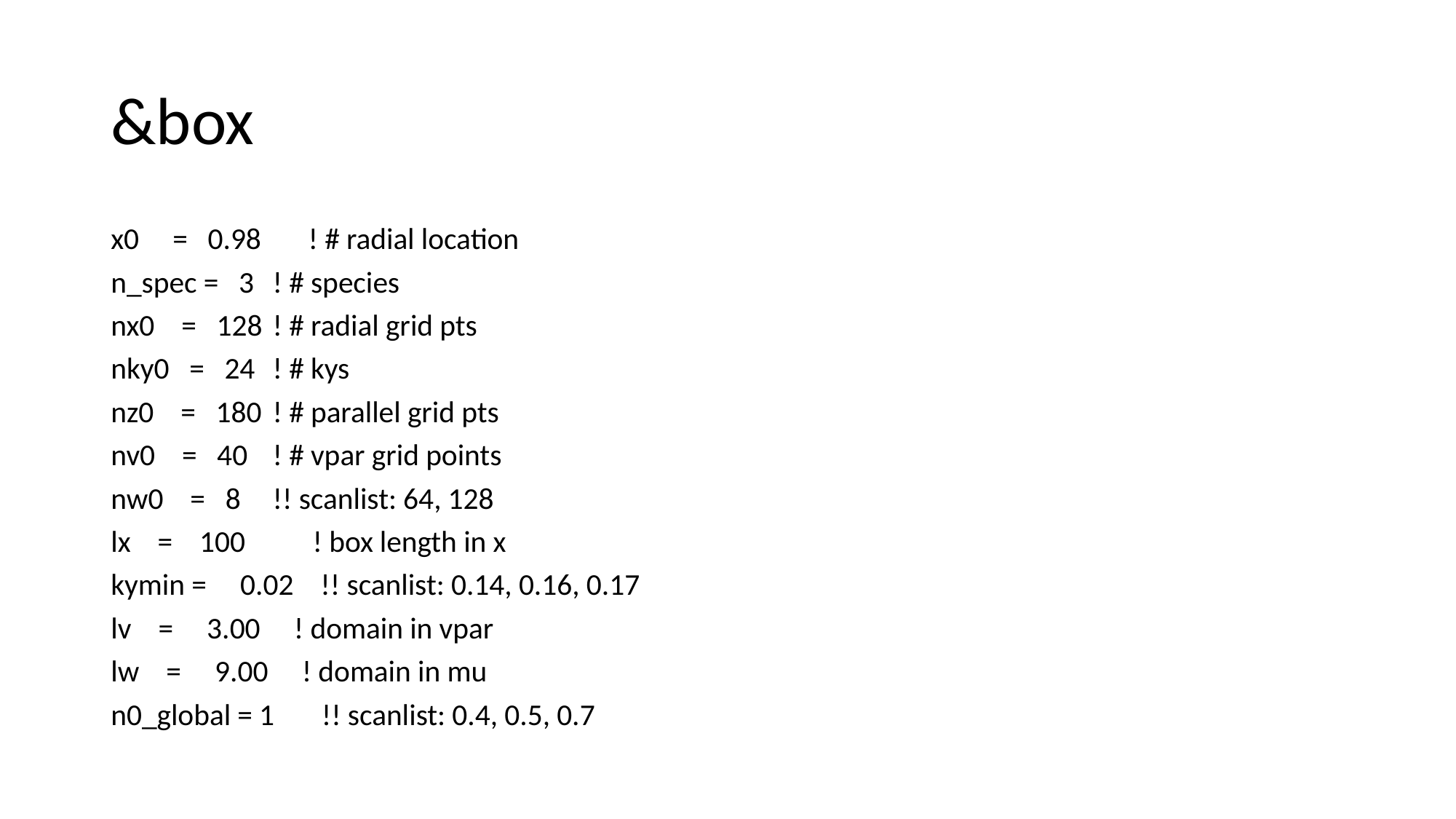

# &box
x0     =   0.98       ! # radial location
n_spec =   3	 ! # species
nx0    =   128	 ! # radial grid pts
nky0   =   24	 ! # kys
nz0    =   180	 ! # parallel grid pts
nv0    =   40	 ! # vpar grid points
nw0    =   8	 !! scanlist: 64, 128
lx    =    100          ! box length in x
kymin =     0.02    !! scanlist: 0.14, 0.16, 0.17
lv    =     3.00     ! domain in vpar
lw    =     9.00     ! domain in mu
n0_global = 1       !! scanlist: 0.4, 0.5, 0.7